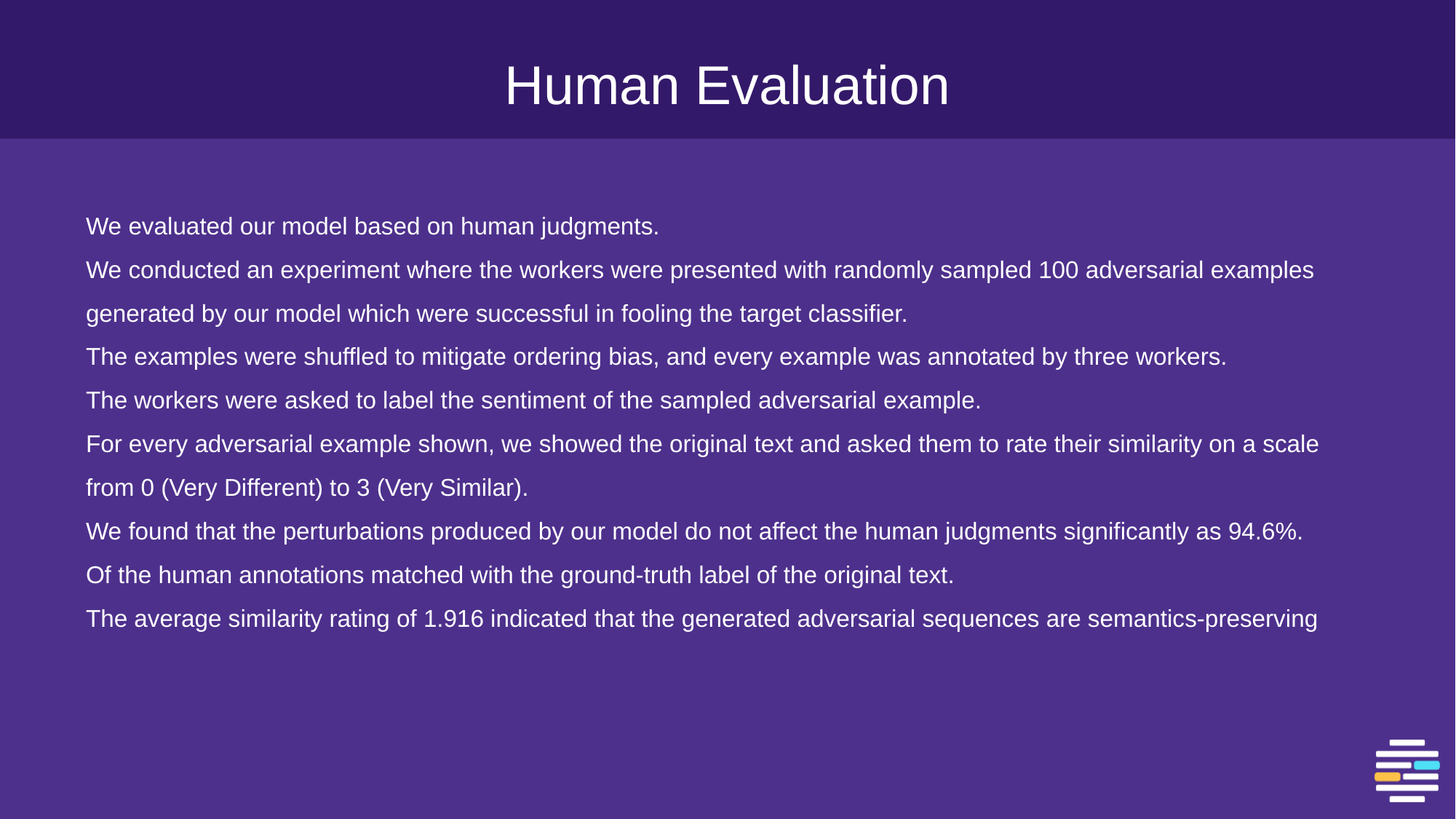

# Human Evaluation
We evaluated our model based on human judgments.
We conducted an experiment where the workers were presented with randomly sampled 100 adversarial examples generated by our model which were successful in fooling the target classifier.
The examples were shuffled to mitigate ordering bias, and every example was annotated by three workers.
The workers were asked to label the sentiment of the sampled adversarial example.
For every adversarial example shown, we showed the original text and asked them to rate their similarity on a scale from 0 (Very Different) to 3 (Very Similar).
We found that the perturbations produced by our model do not affect the human judgments significantly as 94.6%.
Of the human annotations matched with the ground-truth label of the original text.
The average similarity rating of 1.916 indicated that the generated adversarial sequences are semantics-preserving